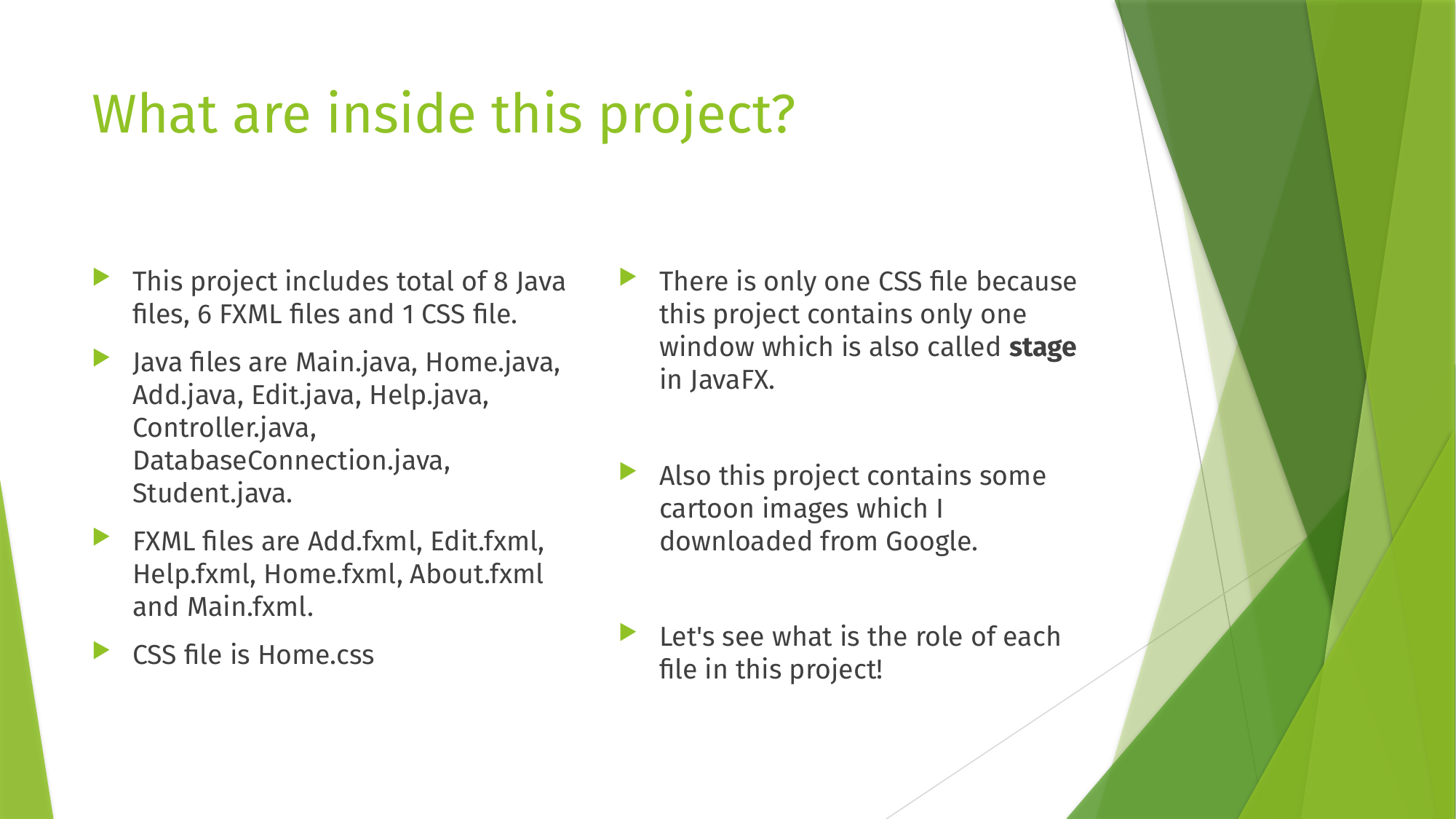

# What are inside this project?
This project includes total of 8 Java files, 6 FXML files and 1 CSS file.
Java files are Main.java, Home.java, Add.java, Edit.java, Help.java, Controller.java, DatabaseConnection.java, Student.java.
FXML files are Add.fxml, Edit.fxml, Help.fxml, Home.fxml, About.fxml and Main.fxml.
CSS file is Home.css
There is only one CSS file because this project contains only one window which is also called stage in JavaFX.

Also this project contains some cartoon images which I downloaded from Google.

Let's see what is the role of each file in this project!